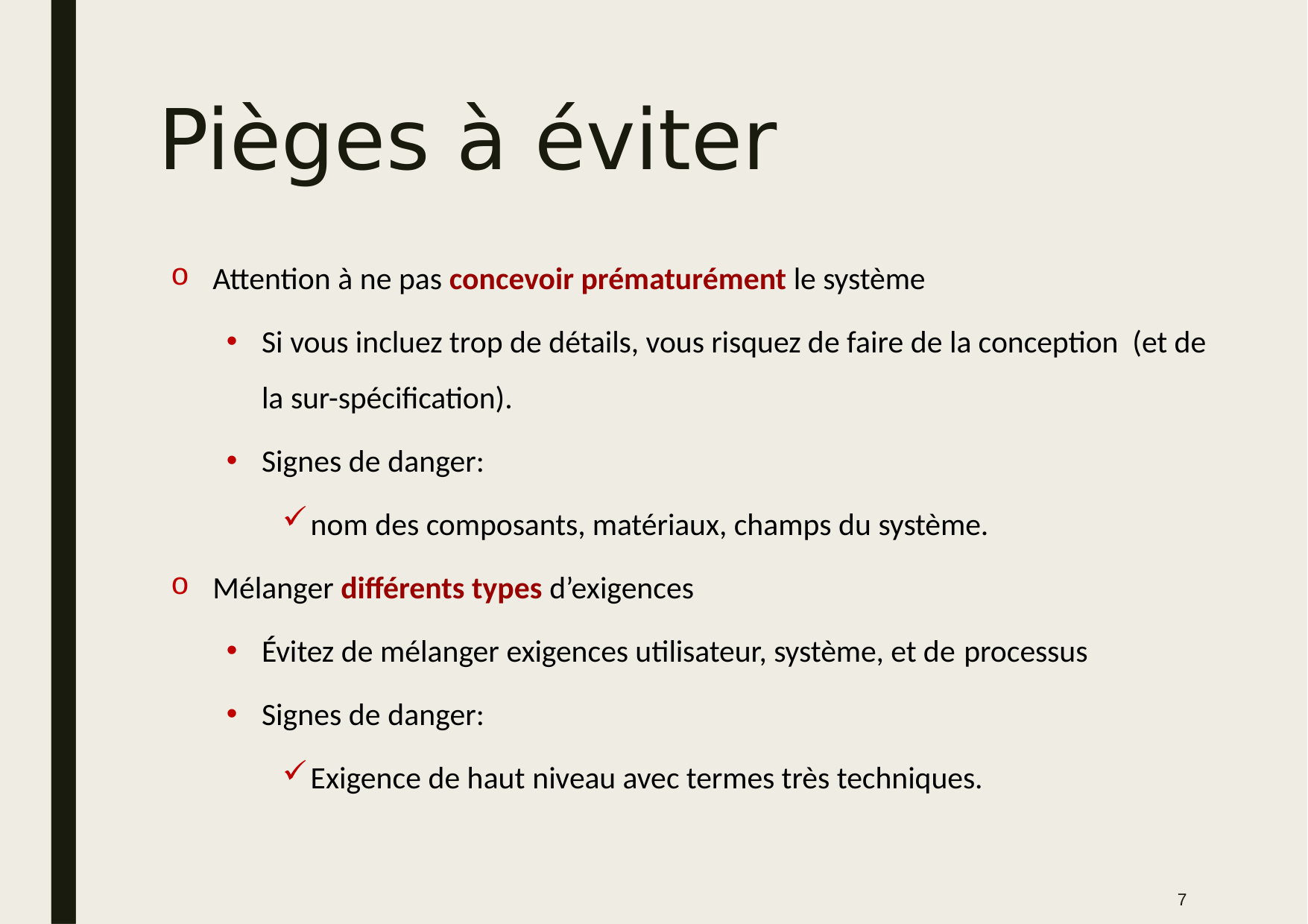

# Pièges à éviter
Attention à ne pas concevoir prématurément le système
Si vous incluez trop de détails, vous risquez de faire de la conception  (et de la sur-spécification).
Signes de danger:
nom des composants, matériaux, champs du système.
Mélanger différents types d’exigences
Évitez de mélanger exigences utilisateur, système, et de processus
Signes de danger:
Exigence de haut niveau avec termes très techniques.
7